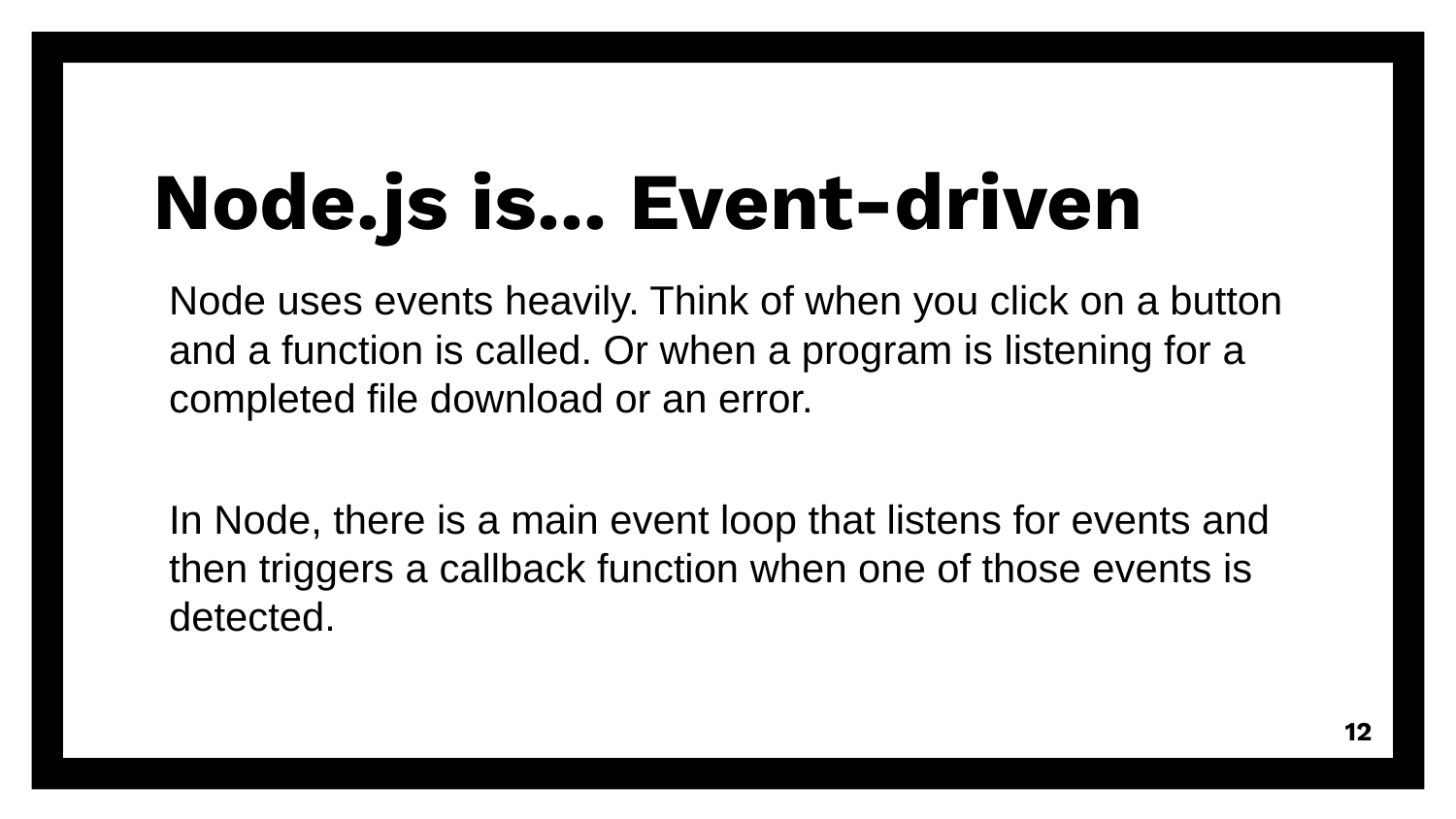

# Node.js is... Event-driven
Node uses events heavily. Think of when you click on a button and a function is called. Or when a program is listening for a completed file download or an error.

In Node, there is a main event loop that listens for events and then triggers a callback function when one of those events is detected.

12